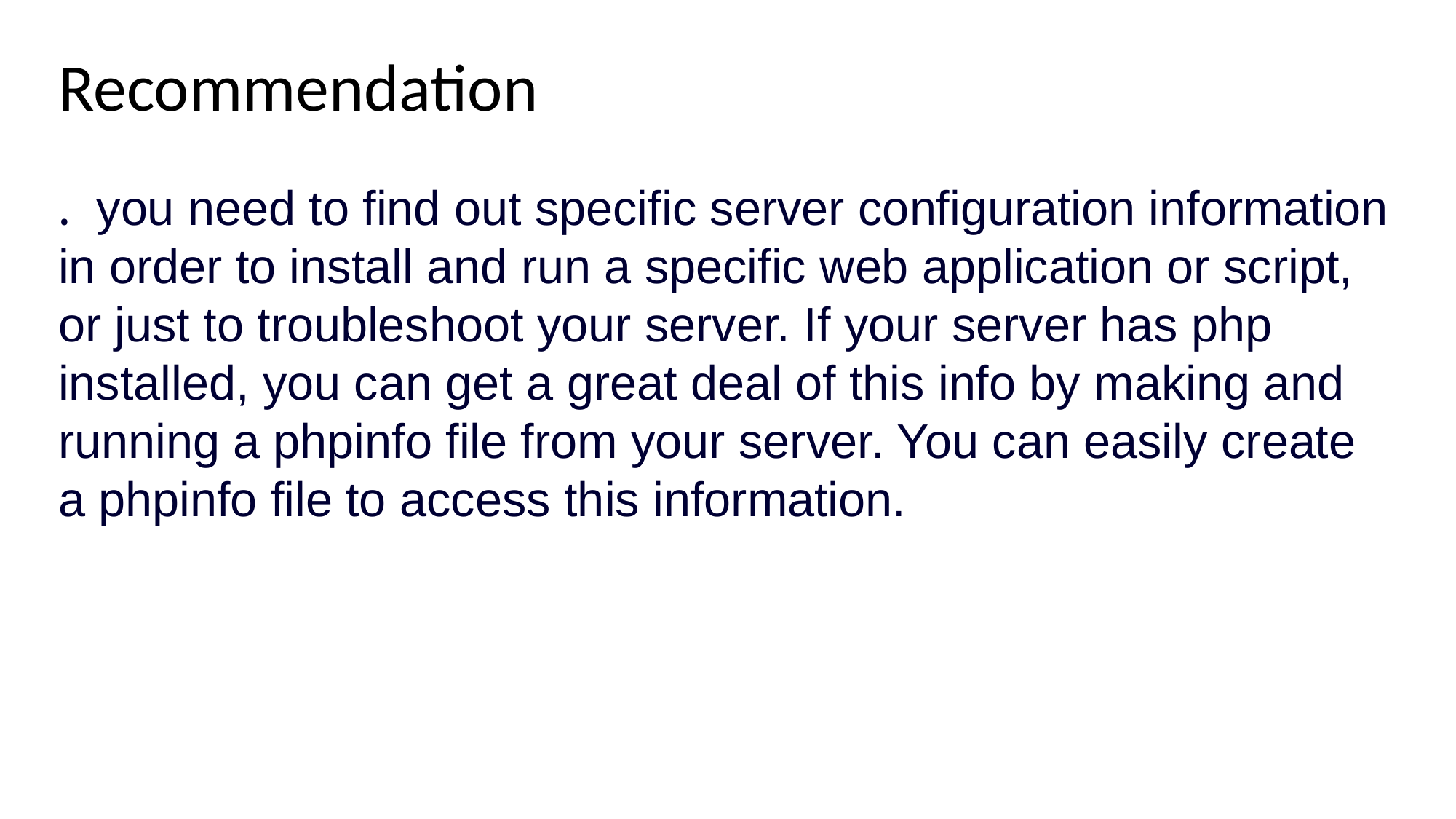

# Recommendation
.  you need to find out specific server configuration information in order to install and run a specific web application or script, or just to troubleshoot your server. If your server has php installed, you can get a great deal of this info by making and running a phpinfo file from your server. You can easily create a phpinfo file to access this information.